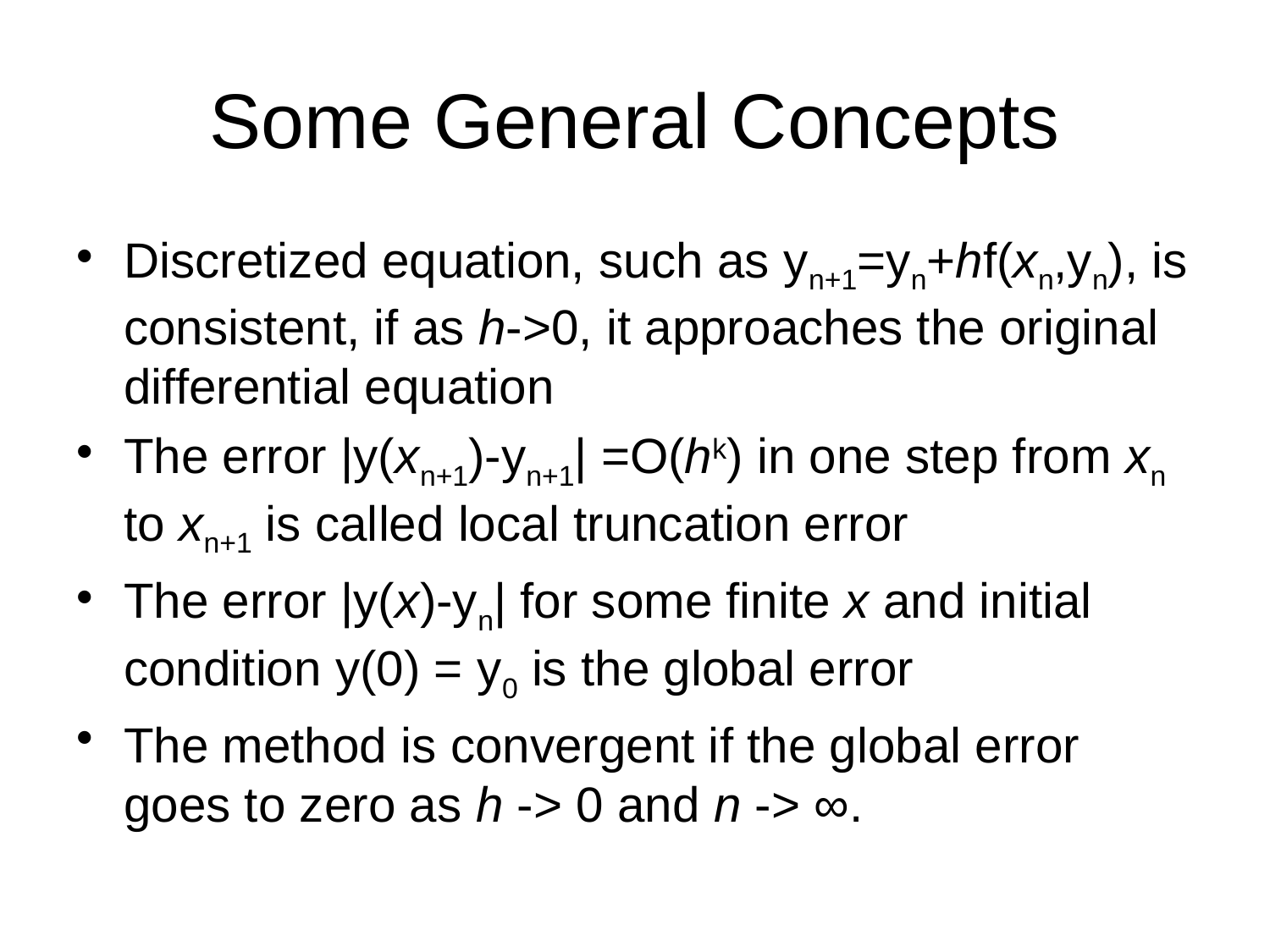

# Some General Concepts
Discretized equation, such as yn+1=yn+hf(xn,yn), is consistent, if as h->0, it approaches the original differential equation
The error |y(xn+1)-yn+1| =O(hk) in one step from xn to xn+1 is called local truncation error
The error |y(x)-yn| for some finite x and initial condition y(0) = y0 is the global error
The method is convergent if the global error goes to zero as h -> 0 and n -> ∞.